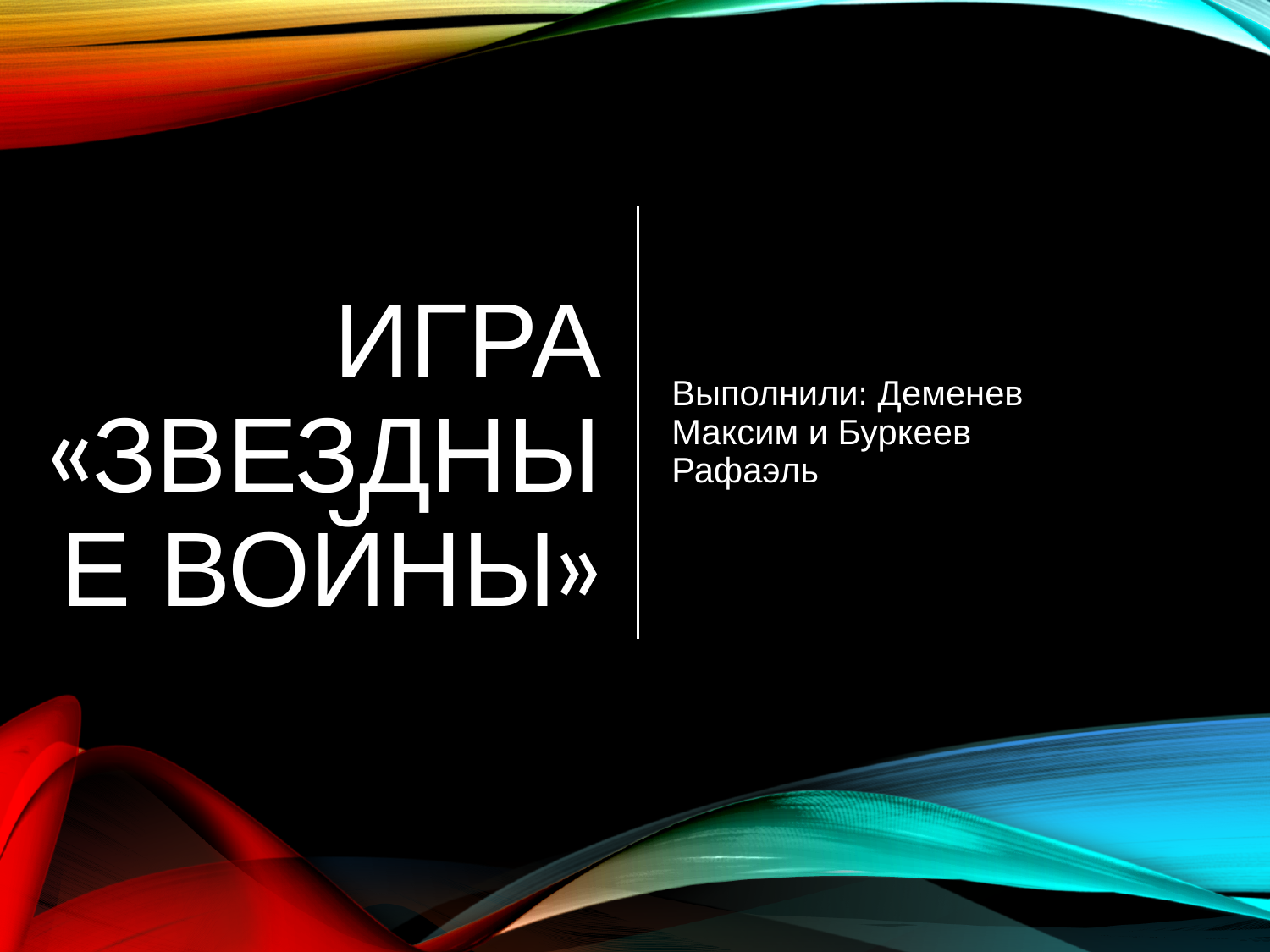

# Игра «Звездные войны»
Выполнили: Деменев Максим и Буркеев Рафаэль